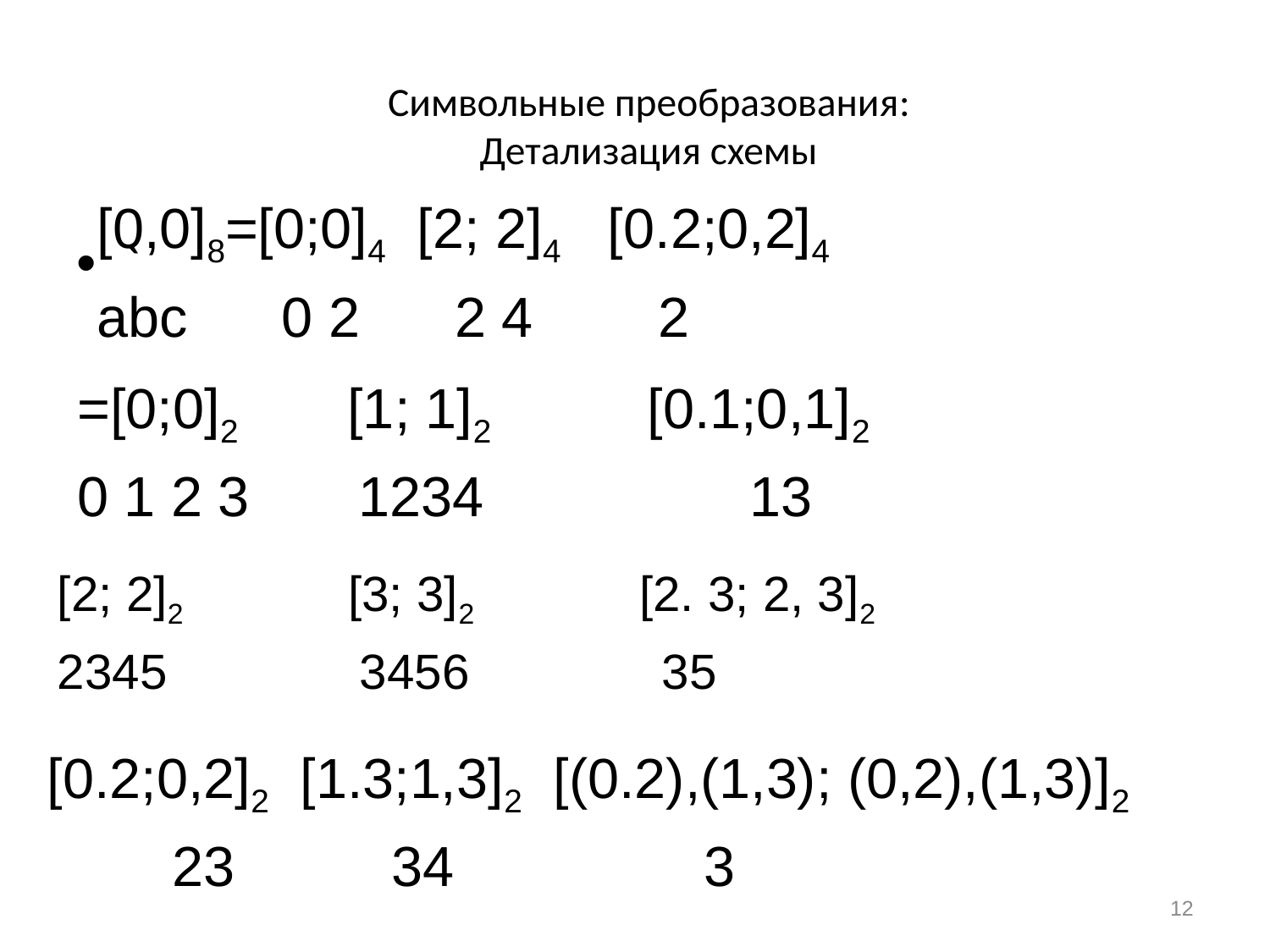

# Символьные преобразования: Детализация схемы
[0,0]8=[0;0]4  [2; 2]4   [0.2;0,2]4
abc      0 2      2 4        2
`
=[0;0]2       [1; 1]2          [0.1;0,1]2
0 1 2 3       1234                 13
[2; 2]2            [3; 3]2            [2. 3; 2, 3]2
2345              3456              35
[0.2;0,2]2  [1.3;1,3]2  [(0.2),(1,3); (0,2),(1,3)]2
        23          34                3
12